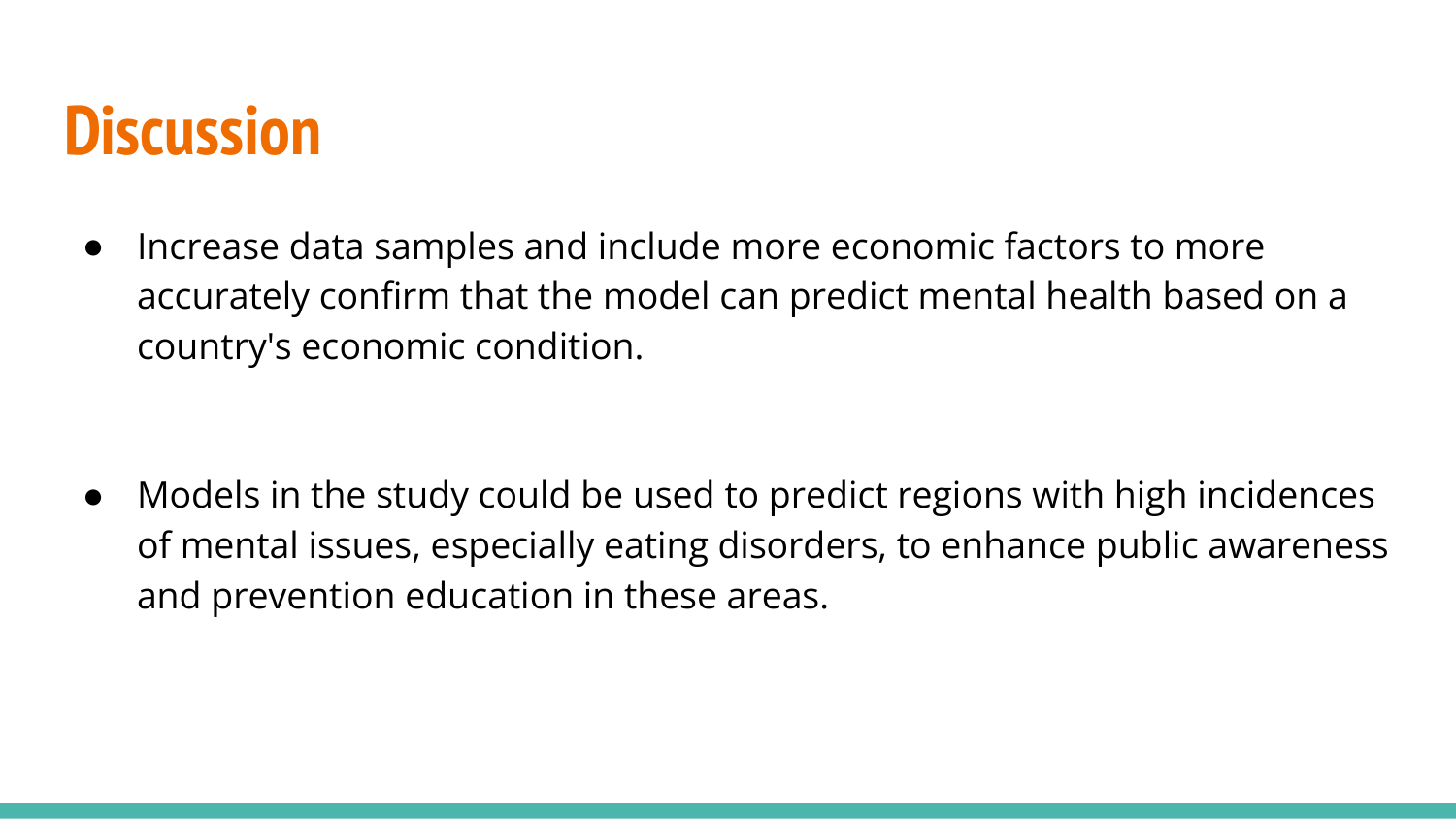

# Discussion
Increase data samples and include more economic factors to more accurately confirm that the model can predict mental health based on a country's economic condition.

Models in the study could be used to predict regions with high incidences of mental issues, especially eating disorders, to enhance public awareness and prevention education in these areas.